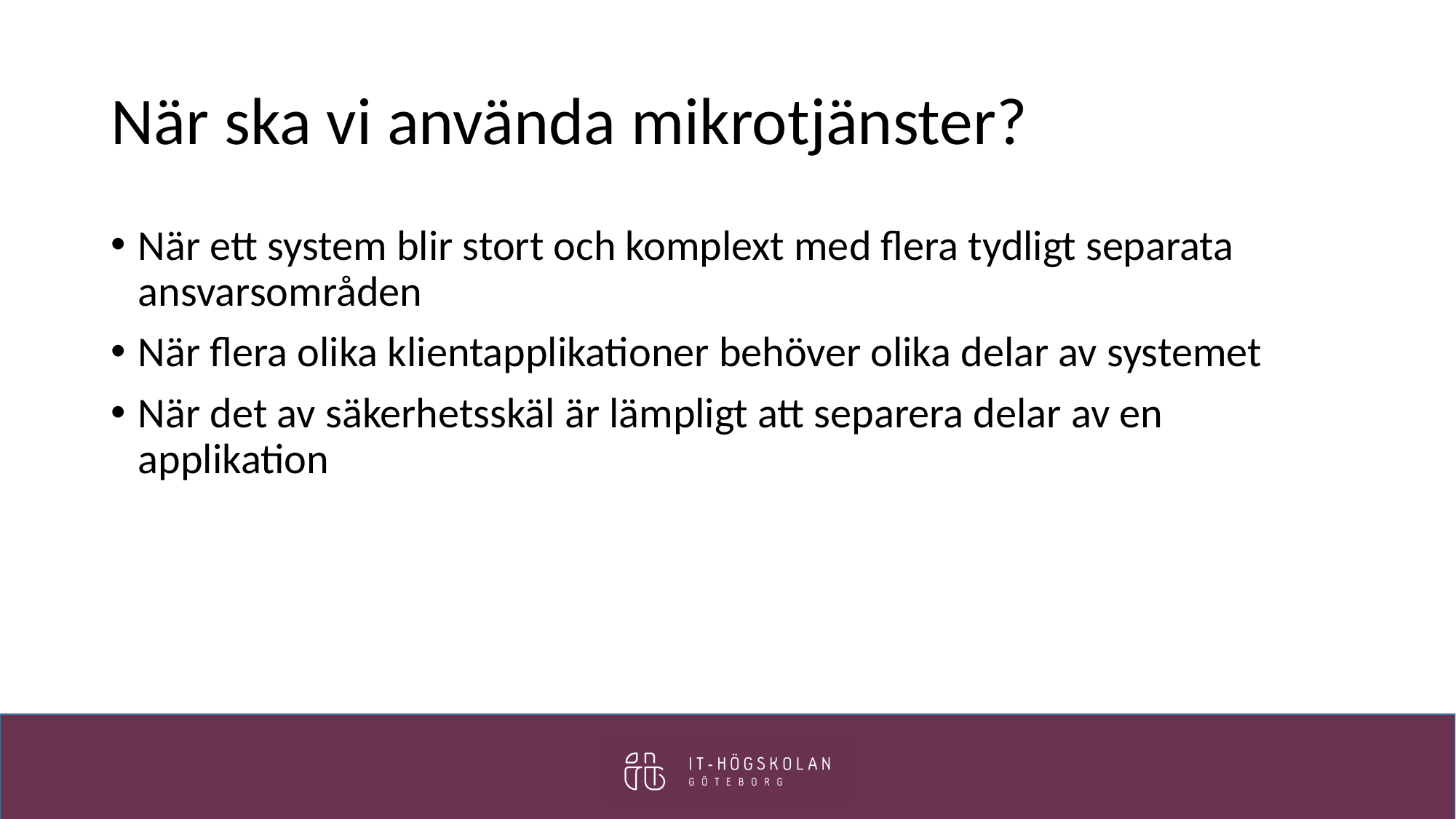

# När ska vi använda mikrotjänster?
När ett system blir stort och komplext med flera tydligt separata ansvarsområden
När flera olika klientapplikationer behöver olika delar av systemet
När det av säkerhetsskäl är lämpligt att separera delar av en applikation